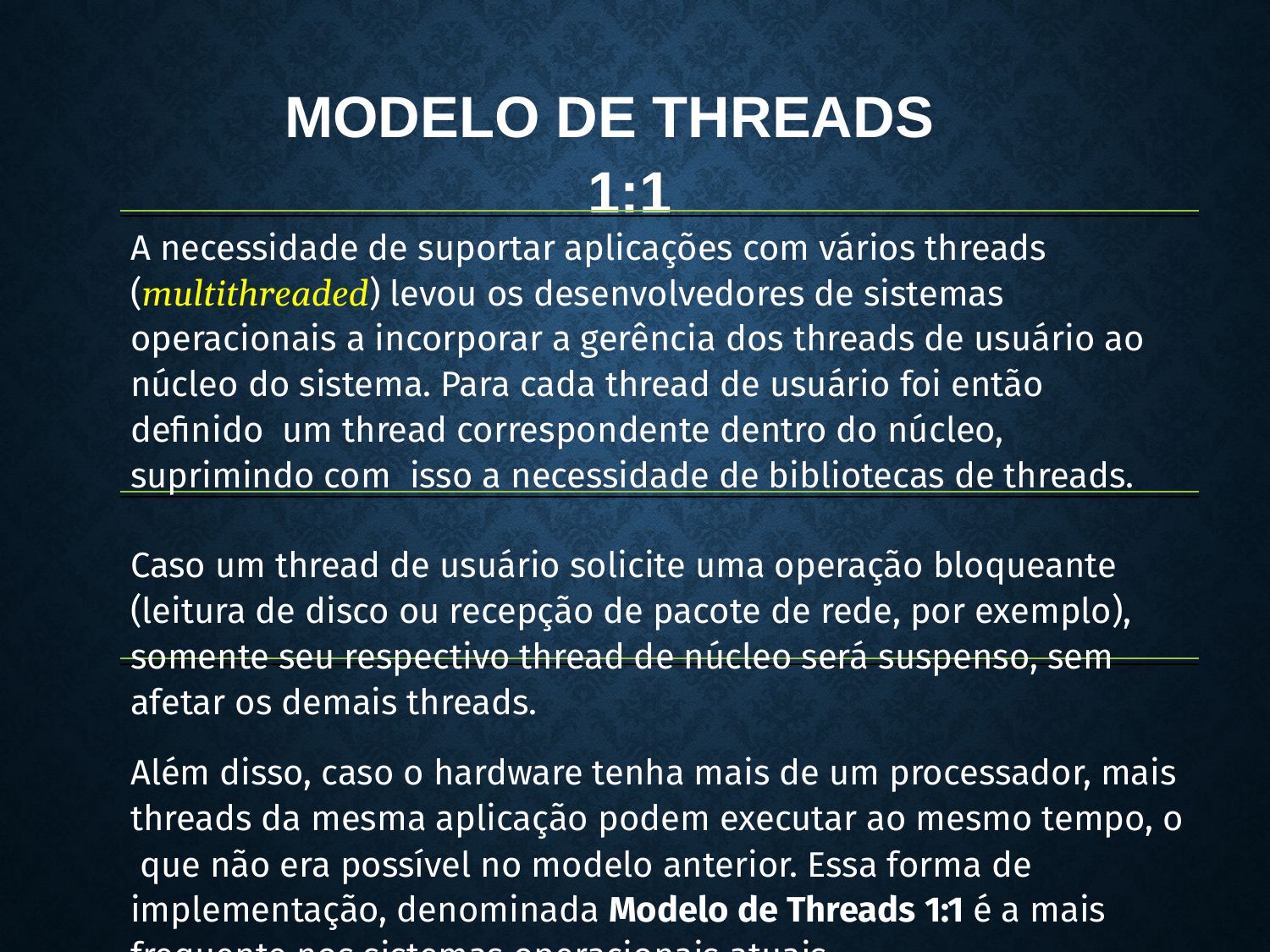

# MODELO DE THREADS  1:1

A necessidade de suportar aplicações com vários threads  (multithreaded) levou os desenvolvedores de sistemas  operacionais a incorporar a gerência dos threads de usuário ao  núcleo do sistema. Para cada thread de usuário foi então definido  um thread correspondente dentro do núcleo, suprimindo com  isso a necessidade de bibliotecas de threads.

Caso um thread de usuário solicite uma operação bloqueante  (leitura de disco ou recepção de pacote de rede, por exemplo),  somente seu respectivo thread de núcleo será suspenso, sem  afetar os demais threads.
Além disso, caso o hardware tenha mais de um processador, mais  threads da mesma aplicação podem executar ao mesmo tempo, o  que não era possível no modelo anterior. Essa forma de  implementação, denominada Modelo de Threads 1:1 é a mais  frequente nos sistemas operacionais atuais.